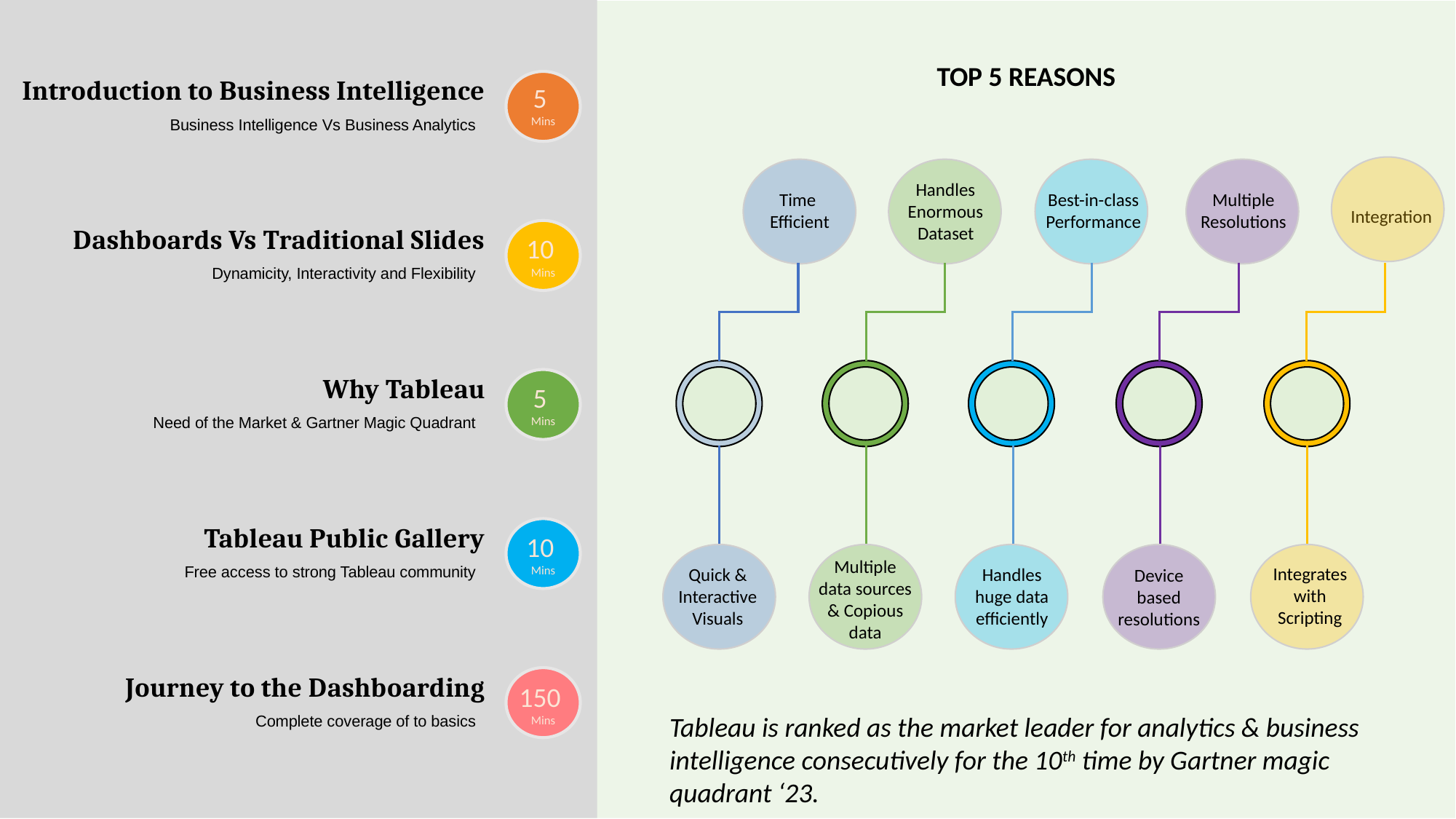

TOP 5 REASONS
Introduction to Business Intelligence
Business Intelligence Vs Business Analytics

Dashboards Vs Traditional Slides
Dynamicity, Interactivity and Flexibility

Why Tableau
Need of the Market & Gartner Magic Quadrant

Tableau Public Gallery
Free access to strong Tableau community

Journey to the Dashboarding
Complete coverage of to basics

5
Mins

Handles
Enormous Dataset
Best-in-class
Performance
Multiple
Resolutions
Time
Efficient
Integration
10
Mins

5
Mins
10
Mins

Multiple data sources & Copious data
Integrates with Scripting
Handles huge data efficiently
Quick & Interactive Visuals
Device based resolutions
150
Mins
Tableau is ranked as the market leader for analytics & business intelligence consecutively for the 10th time by Gartner magic quadrant ‘23.